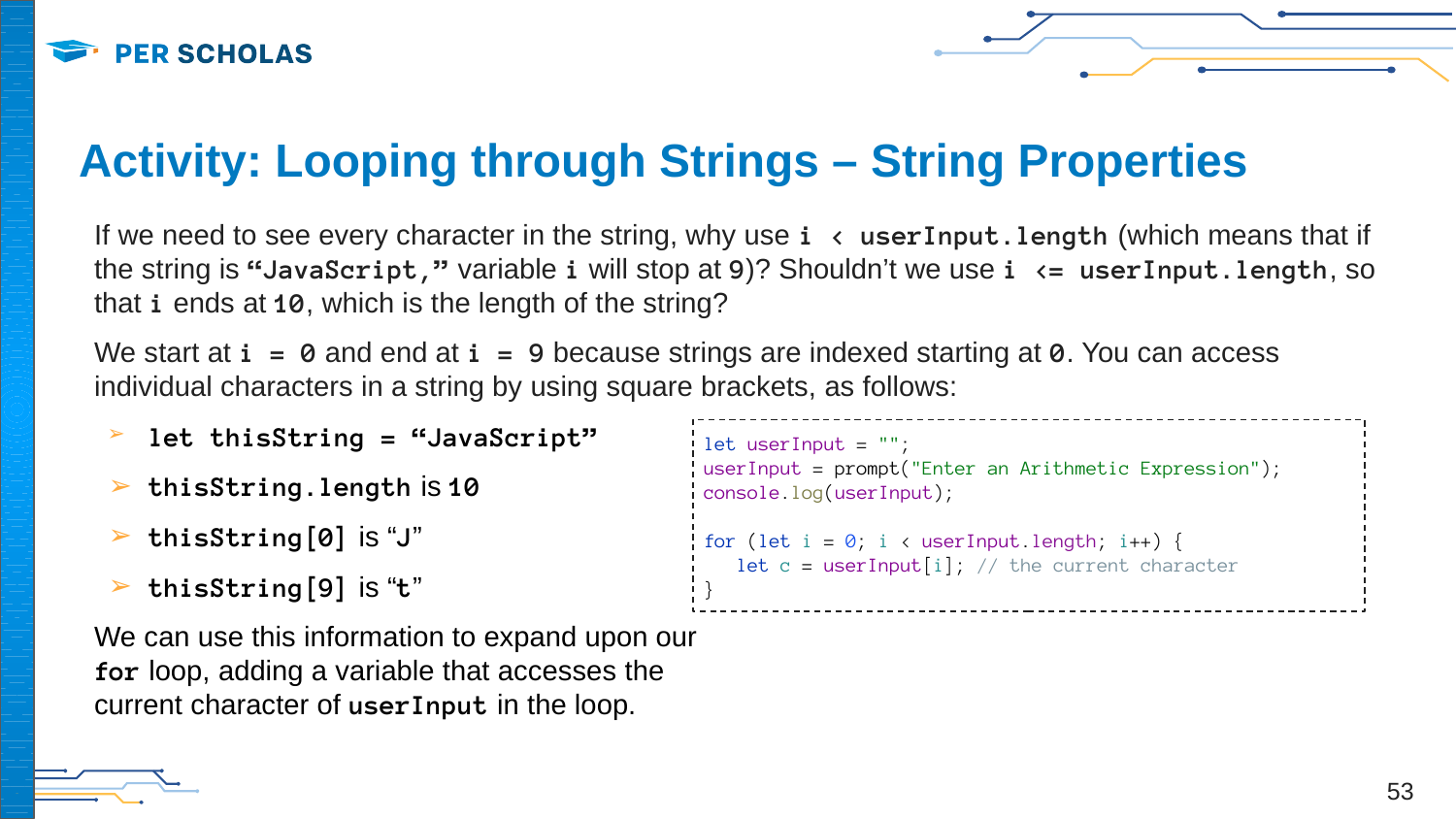

# Activity: Looping through Strings – String Properties
If we need to see every character in the string, why use i < userInput.length (which means that if the string is “JavaScript,” variable i will stop at 9)? Shouldn’t we use i <= userInput.length, so that i ends at 10, which is the length of the string?
We start at i = 0 and end at i = 9 because strings are indexed starting at 0. You can access individual characters in a string by using square brackets, as follows:
let thisString = “JavaScript”
thisString.length is 10
thisString[0] is “J”
thisString[9] is “t”
We can use this information to expand upon our
for loop, adding a variable that accesses the
current character of userInput in the loop.
let userInput = "";
userInput = prompt("Enter an Arithmetic Expression");
console.log(userInput);

for (let i = 0; i < userInput.length; i++) {
   let c = userInput[i]; // the current character
}
53